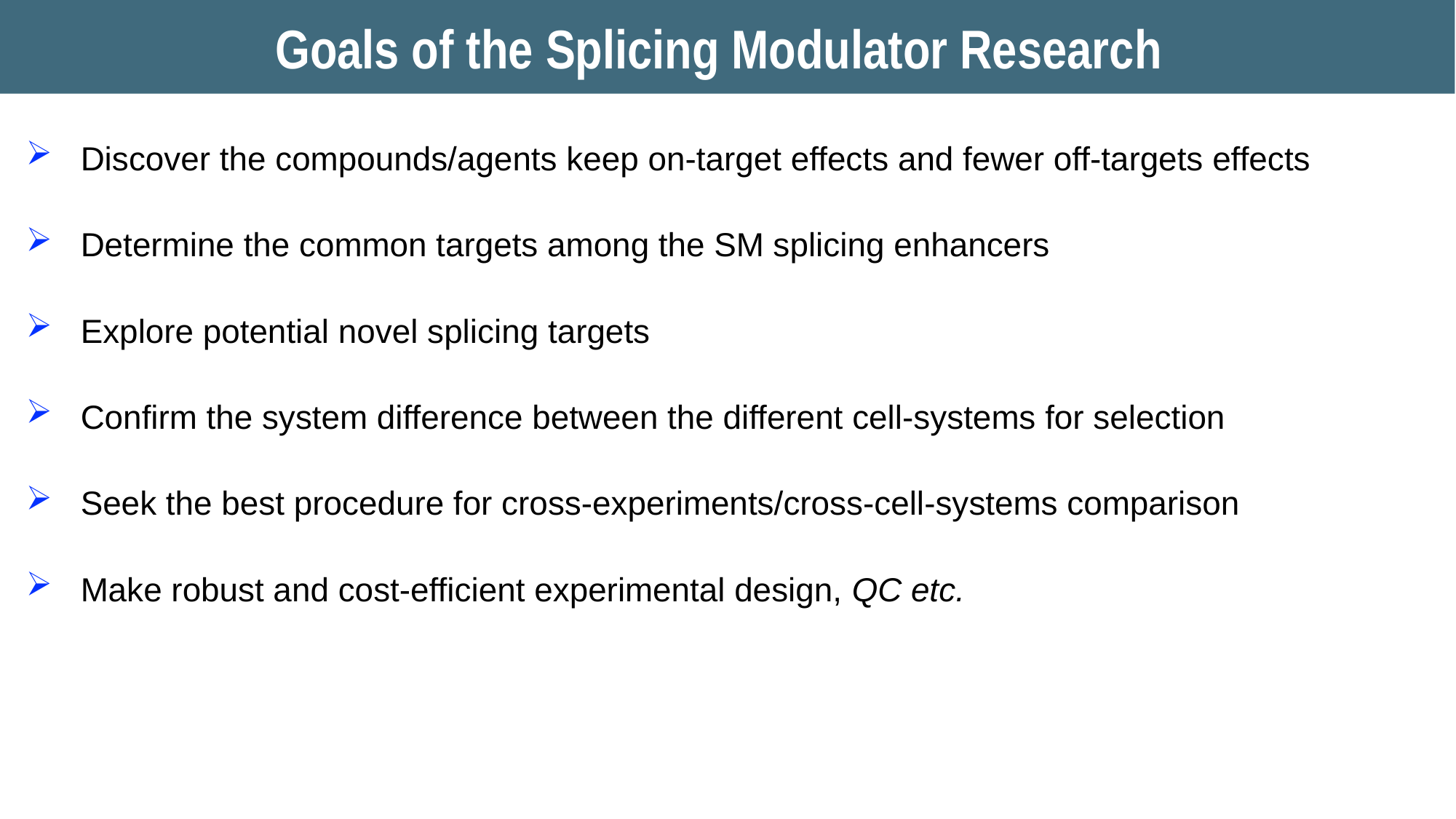

Goals of the Splicing Modulator Research
Discover the compounds/agents keep on-target effects and fewer off-targets effects

Determine the common targets among the SM splicing enhancers

Explore potential novel splicing targets

Confirm the system difference between the different cell-systems for selection

Seek the best procedure for cross-experiments/cross-cell-systems comparison

Make robust and cost-efficient experimental design, QC etc.